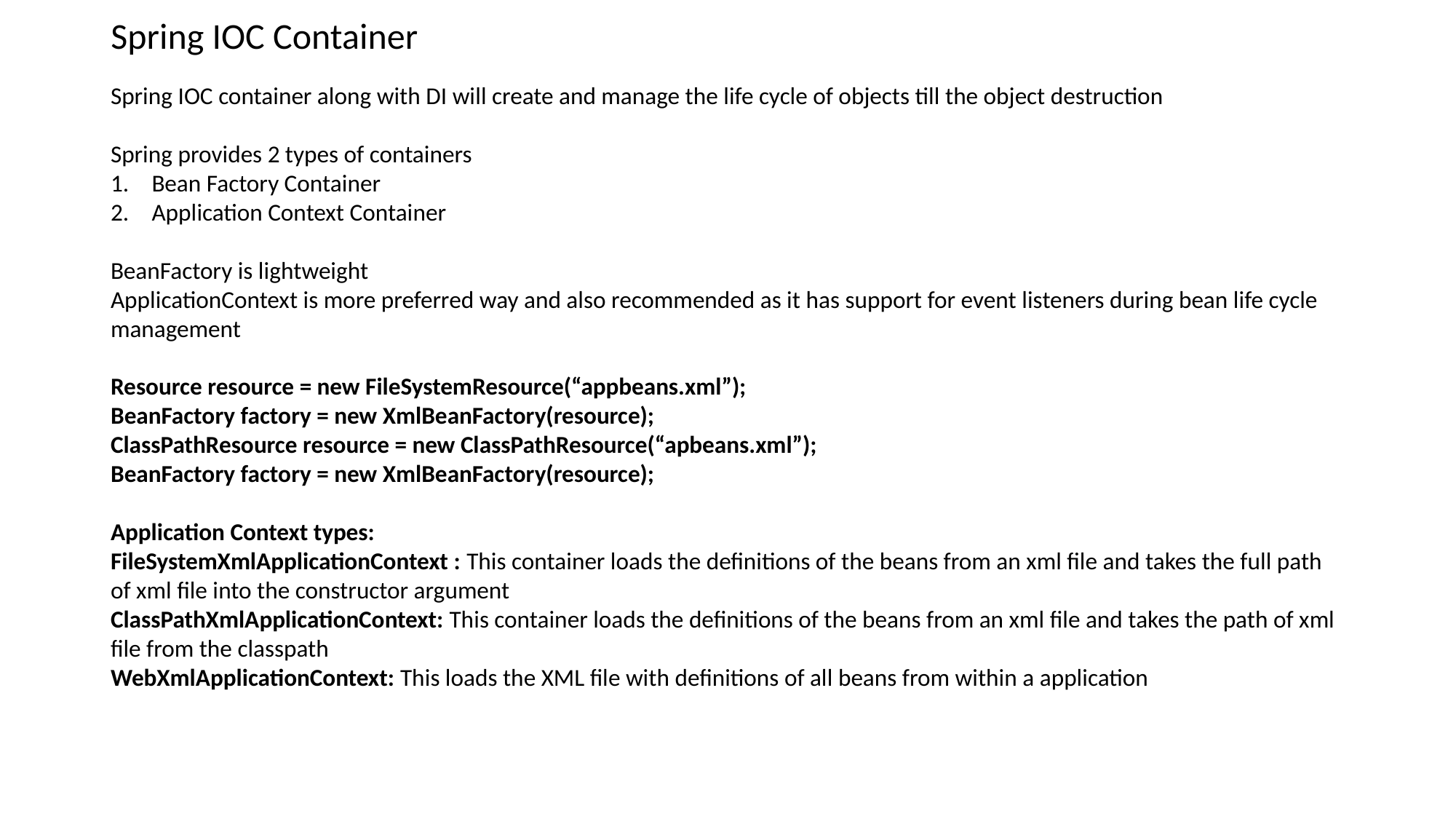

# Spring IOC Container
Spring IOC container along with DI will create and manage the life cycle of objects till the object destruction

Spring provides 2 types of containers
Bean Factory Container
Application Context Container

BeanFactory is lightweight
ApplicationContext is more preferred way and also recommended as it has support for event listeners during bean life cycle management

Resource resource = new FileSystemResource(“appbeans.xml”);
BeanFactory factory = new XmlBeanFactory(resource);
ClassPathResource resource = new ClassPathResource(“apbeans.xml”);
BeanFactory factory = new XmlBeanFactory(resource);

Application Context types:
FileSystemXmlApplicationContext : This container loads the definitions of the beans from an xml file and takes the full path of xml file into the constructor argument
ClassPathXmlApplicationContext: This container loads the definitions of the beans from an xml file and takes the path of xml file from the classpath
WebXmlApplicationContext: This loads the XML file with definitions of all beans from within a application